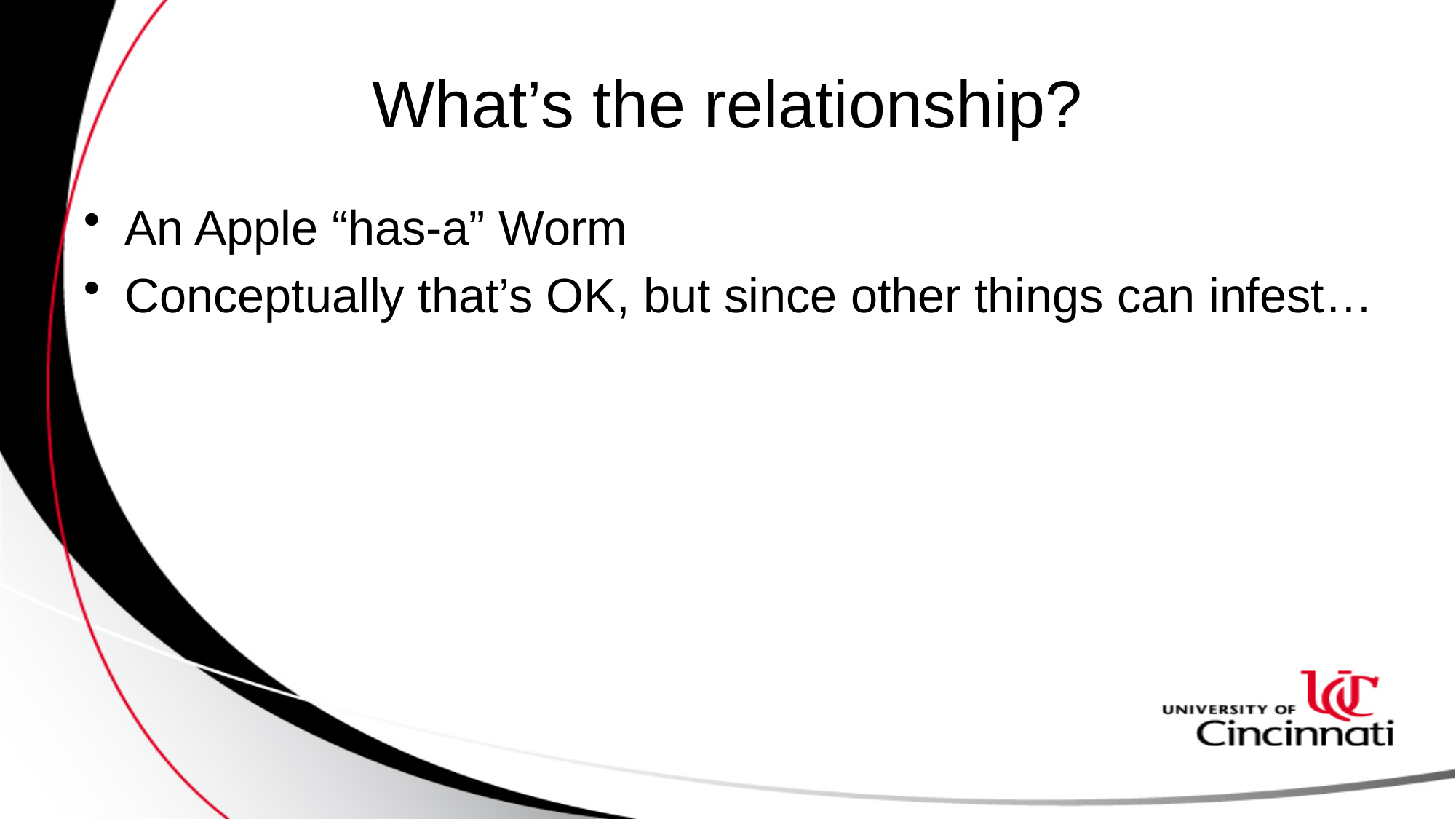

# What’s the relationship?
An Apple “has-a” Worm
Conceptually that’s OK, but since other things can infest…